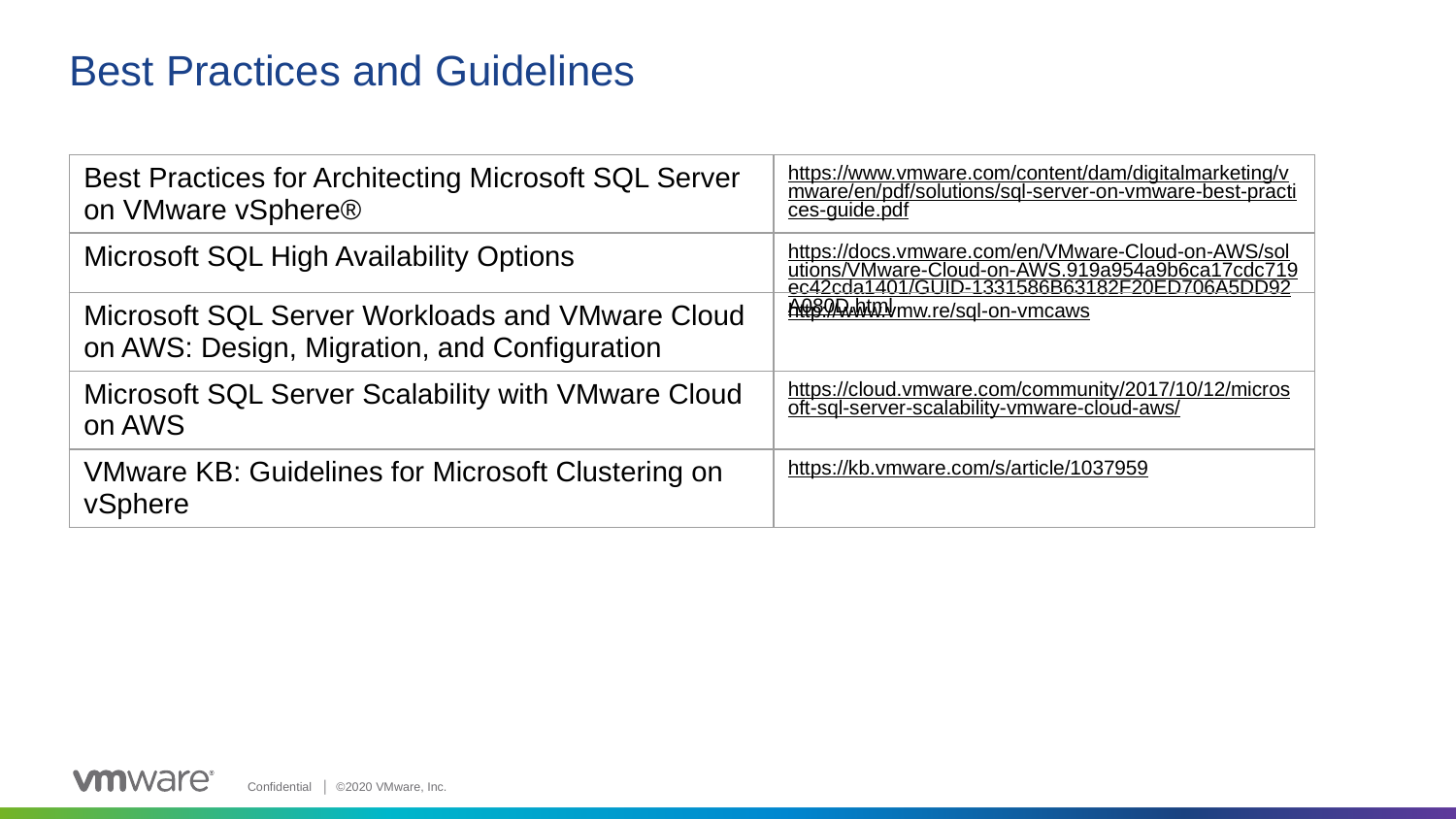

# Best Practices and Guidelines
| Best Practices for Architecting Microsoft SQL Server on VMware vSphere® | https://www.vmware.com/content/dam/digitalmarketing/vmware/en/pdf/solutions/sql-server-on-vmware-best-practices-guide.pdf |
| --- | --- |
| Microsoft SQL High Availability Options | https://docs.vmware.com/en/VMware-Cloud-on-AWS/solutions/VMware-Cloud-on-AWS.919a954a9b6ca17cdc719ec42cda1401/GUID-1331586B63182F20ED706A5DD92A080D.html |
| Microsoft SQL Server Workloads and VMware Cloud on AWS: Design, Migration, and Configuration | http://www.vmw.re/sql-on-vmcaws |
| Microsoft SQL Server Scalability with VMware Cloud on AWS | https://cloud.vmware.com/community/2017/10/12/microsoft-sql-server-scalability-vmware-cloud-aws/ |
| VMware KB: Guidelines for Microsoft Clustering on vSphere | https://kb.vmware.com/s/article/1037959 |